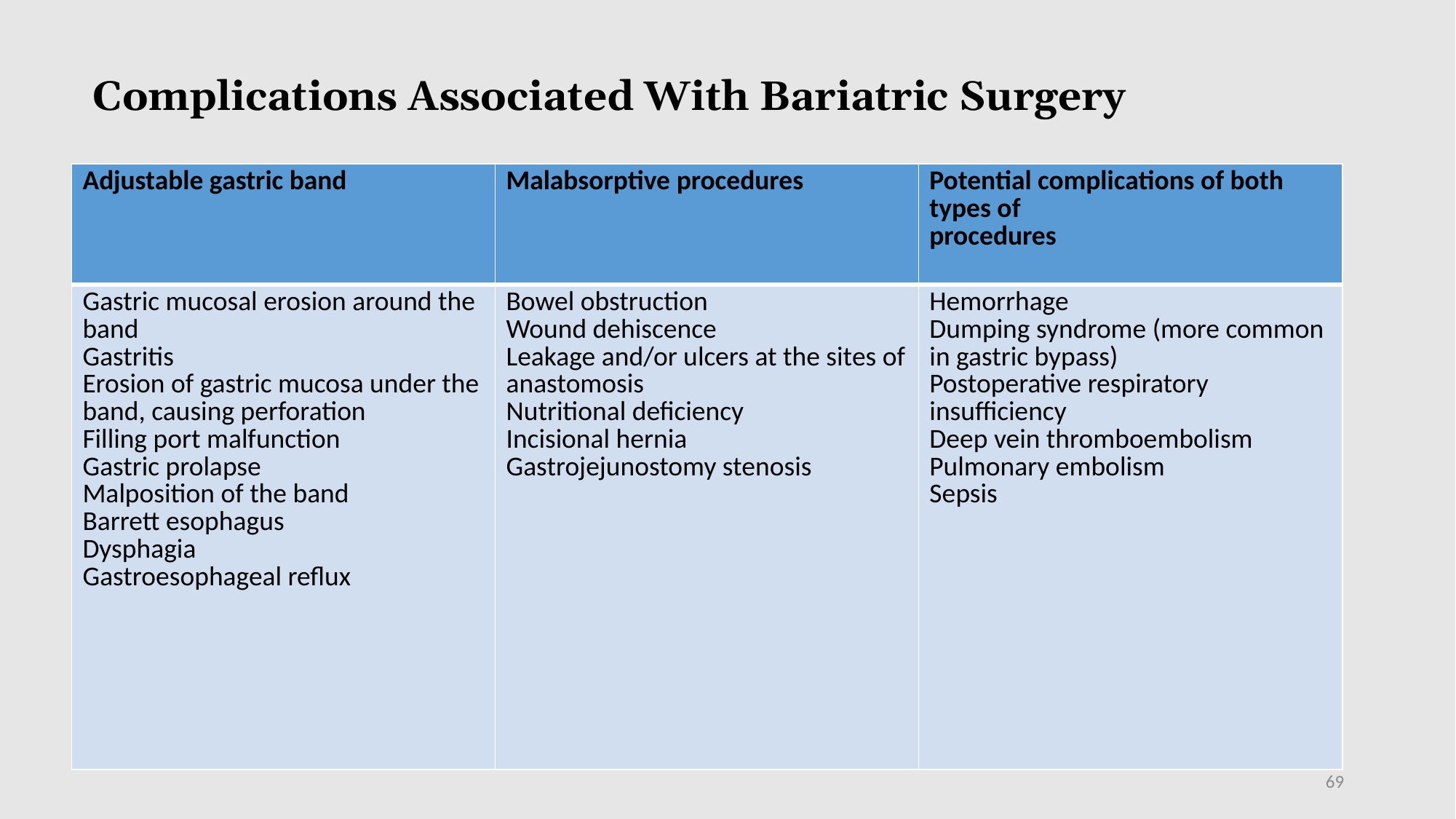

# Complications Associated With Bariatric Surgery
| Adjustable gastric band | Malabsorptive procedures | Potential complications of both types of procedures |
| --- | --- | --- |
| Gastric mucosal erosion around the band Gastritis Erosion of gastric mucosa under the band, causing perforation Filling port malfunction Gastric prolapse Malposition of the band Barrett esophagus Dysphagia Gastroesophageal reflux | Bowel obstruction Wound dehiscence Leakage and/or ulcers at the sites of anastomosis Nutritional deficiency Incisional hernia Gastrojejunostomy stenosis | Hemorrhage Dumping syndrome (more common in gastric bypass) Postoperative respiratory insufficiency Deep vein thromboembolism Pulmonary embolism Sepsis |
69